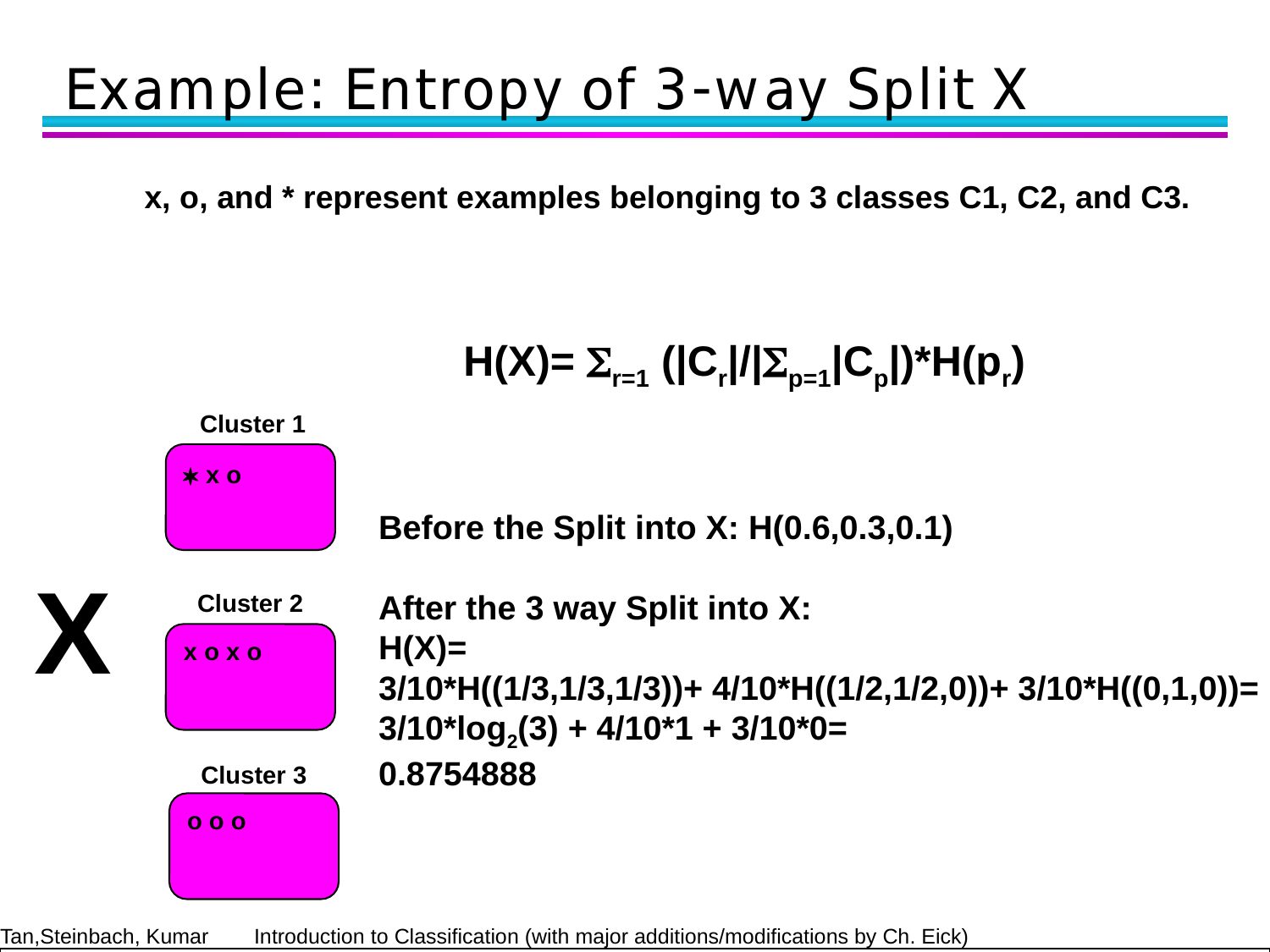

# Example: Entropy of 3-way Split X
x, o, and * represent examples belonging to 3 classes C1, C2, and C3.
H(X)= Σr=1 (|Cr|/|Σp=1|Cp|)*H(pr)

Cluster 1
∗ x o
Before the Split into X: H(0.6,0.3,0.1)

After the 3 way Split into X:
H(X)=
3/10*H((1/3,1/3,1/3))+ 4/10*H((1/2,1/2,0))+ 3/10*H((0,1,0))=
3/10*log2(3) + 4/10*1 + 3/10*0=
0.8754888
X
Cluster 2
x o x o
Cluster 3
o o o